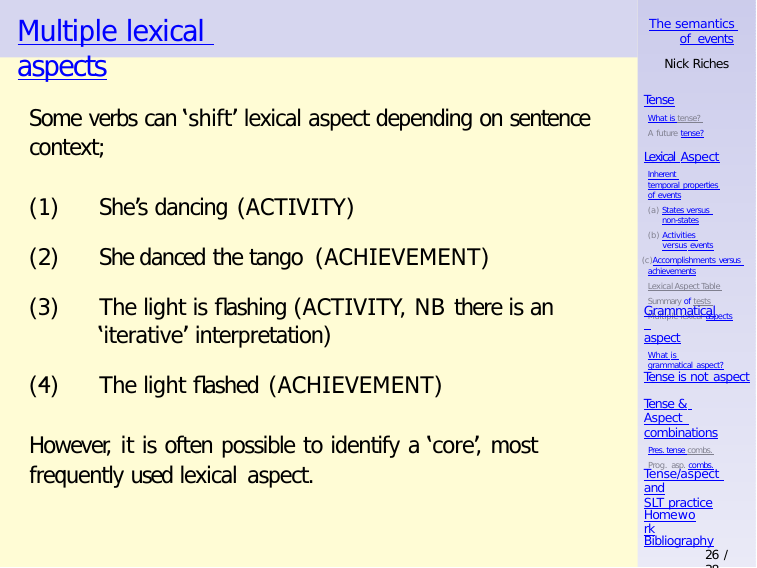

# Multiple lexical aspects
The semantics of  events
Nick Riches
Tense
What is tense?  A future tense?
Some verbs can ‘shift’ lexical aspect depending on sentence  context;

She’s dancing (ACTIVITY)

She danced the tango (ACHIEVEMENT)

The light is flashing (ACTIVITY, NB there is an  ‘iterative’ interpretation)

The light flashed (ACHIEVEMENT)

However, it is often possible to identify a ‘core’, most
Lexical Aspect
Inherent temporal  properties of events
States versus non-states
Activities versus events
Accomplishments versus  achievements
Lexical Aspect Table  Summary of tests  Multiple lexical aspects
Grammatical  aspect
What is grammatical  aspect?
Tense is not aspect
Tense & Aspect  combinations
Pres. tense combs.  Prog.  asp. combs.
frequently used lexical aspect.
Tense/aspect and
SLT practice
Homework
Bibliography
26 / 38